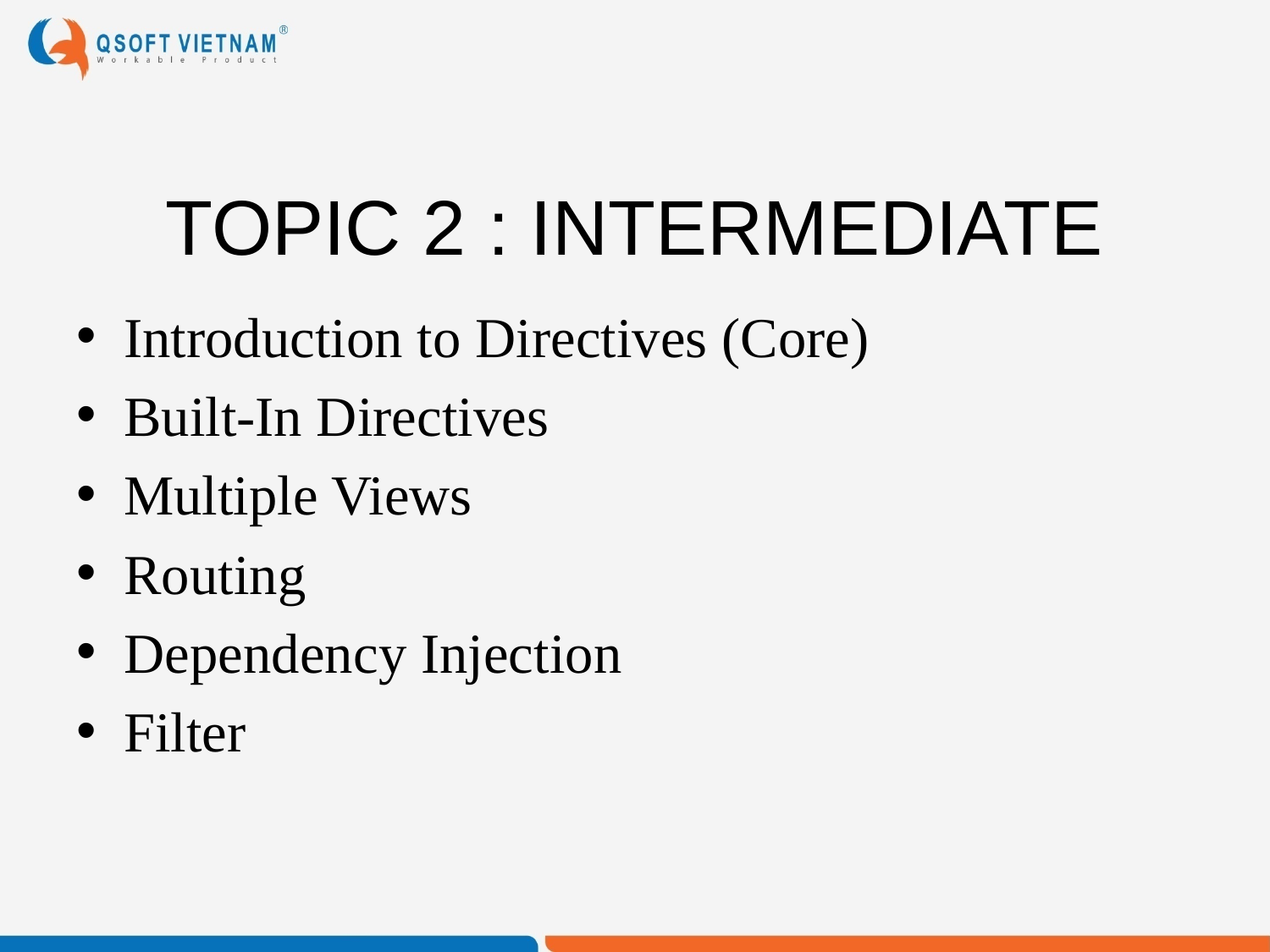

# TOPIC 2 : INTERMEDIATE
Introduction to Directives (Core)
Built-In Directives
Multiple Views
Routing
Dependency Injection
Filter